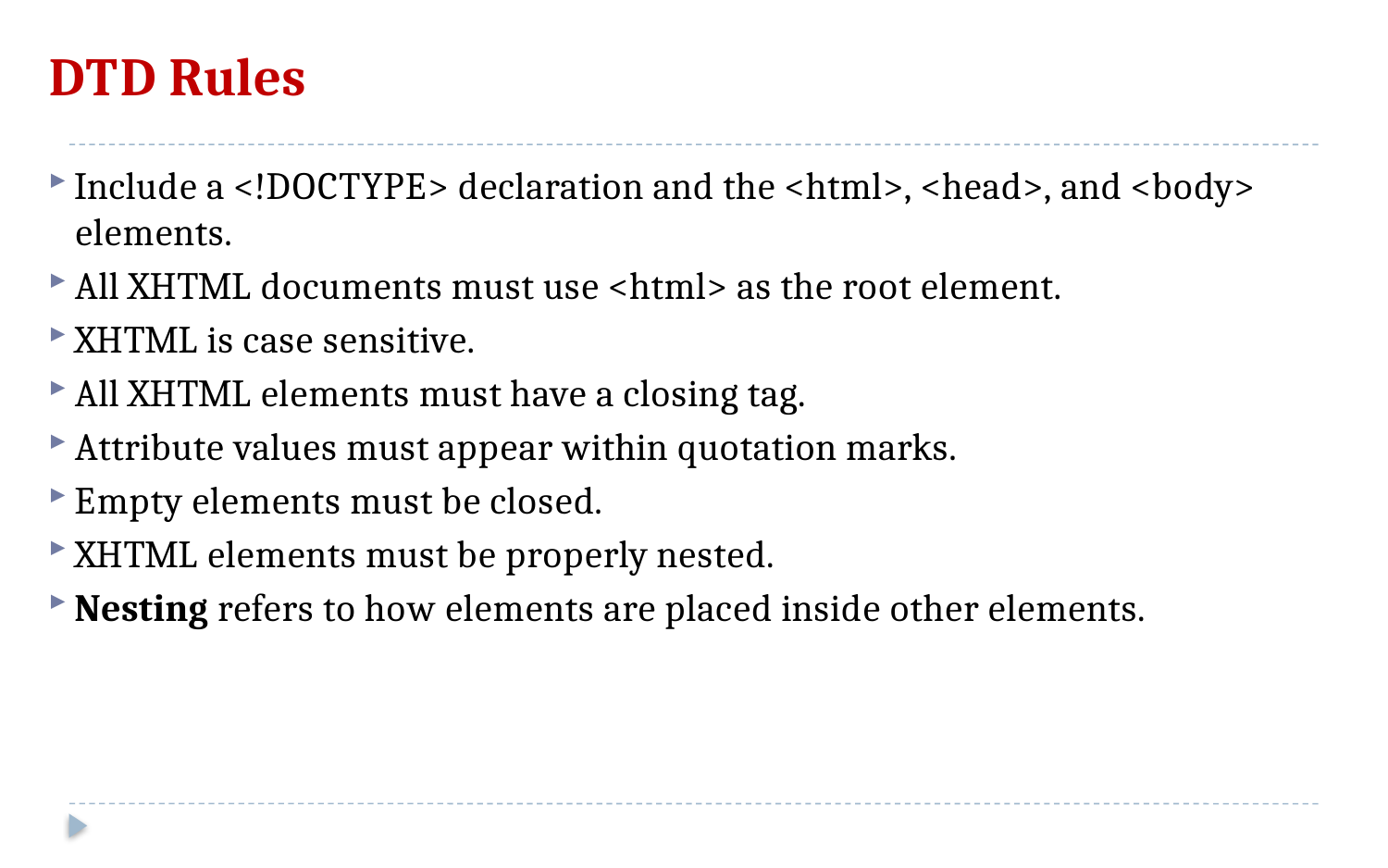

# DTD Rules
Include a <!DOCTYPE> declaration and the <html>, <head>, and <body> elements.
All XHTML documents must use <html> as the root element.
XHTML is case sensitive.
All XHTML elements must have a closing tag.
Attribute values must appear within quotation marks.
Empty elements must be closed.
XHTML elements must be properly nested.
Nesting refers to how elements are placed inside other elements.